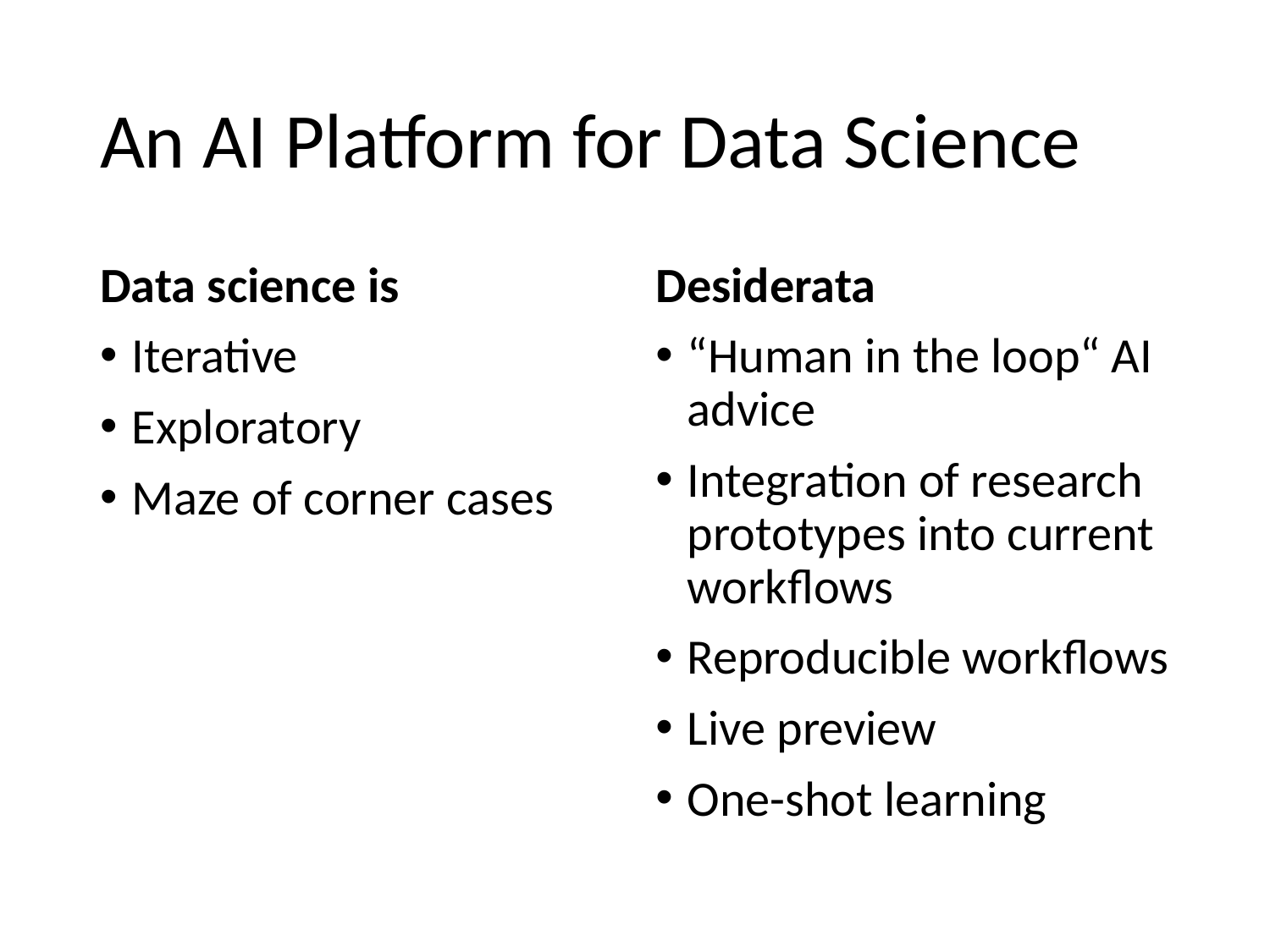

# An AI Platform for Data Science
Data science is
Iterative
Exploratory
Maze of corner cases

Desiderata
“Human in the loop“ AI advice
Integration of research prototypes into current workflows
Reproducible workflows
Live preview
One-shot learning